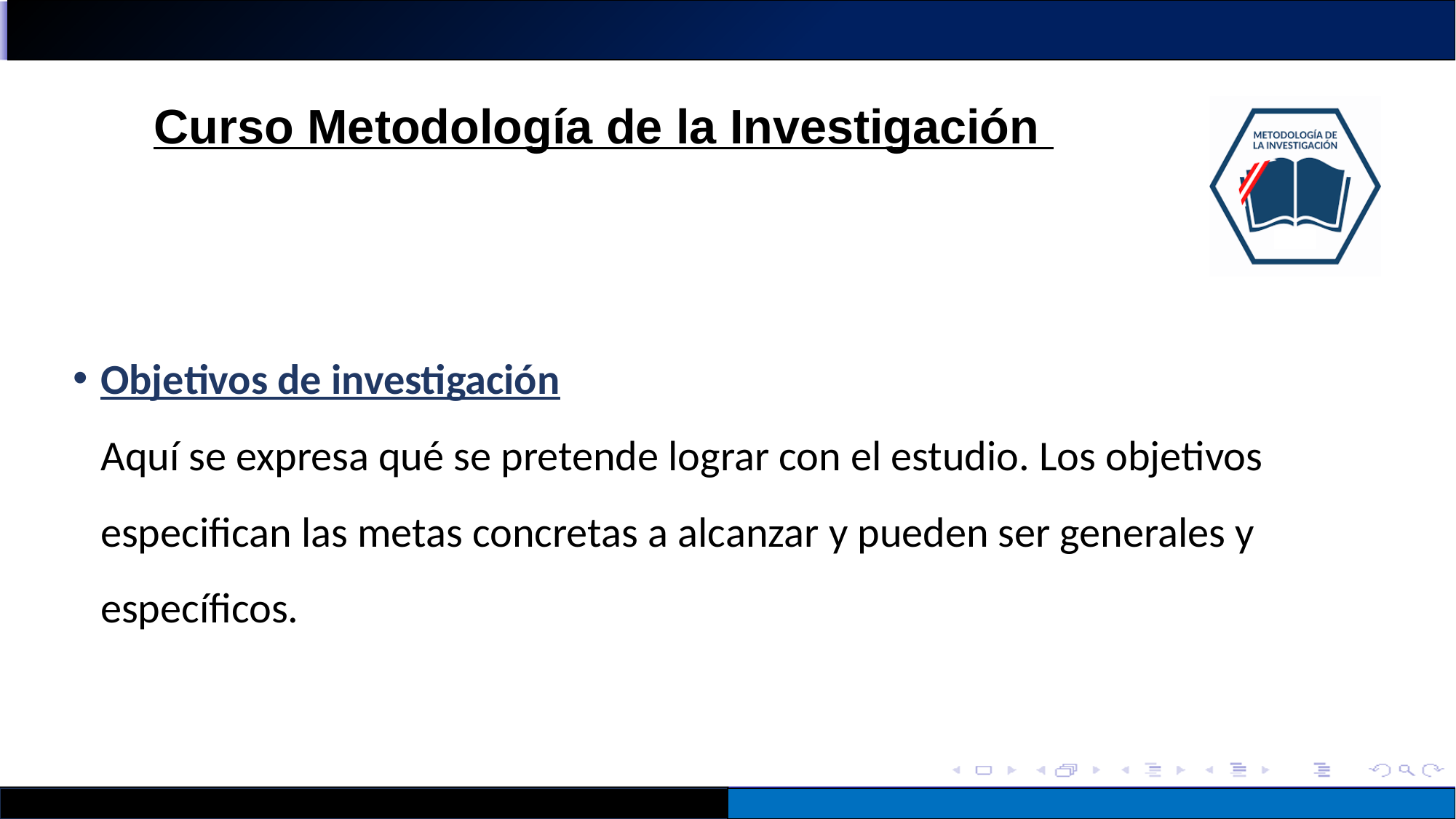

Objetivos de investigación
Aquí se expresa qué se pretende lograr con el estudio. Los objetivos especifican las metas concretas a alcanzar y pueden ser generales y específicos.